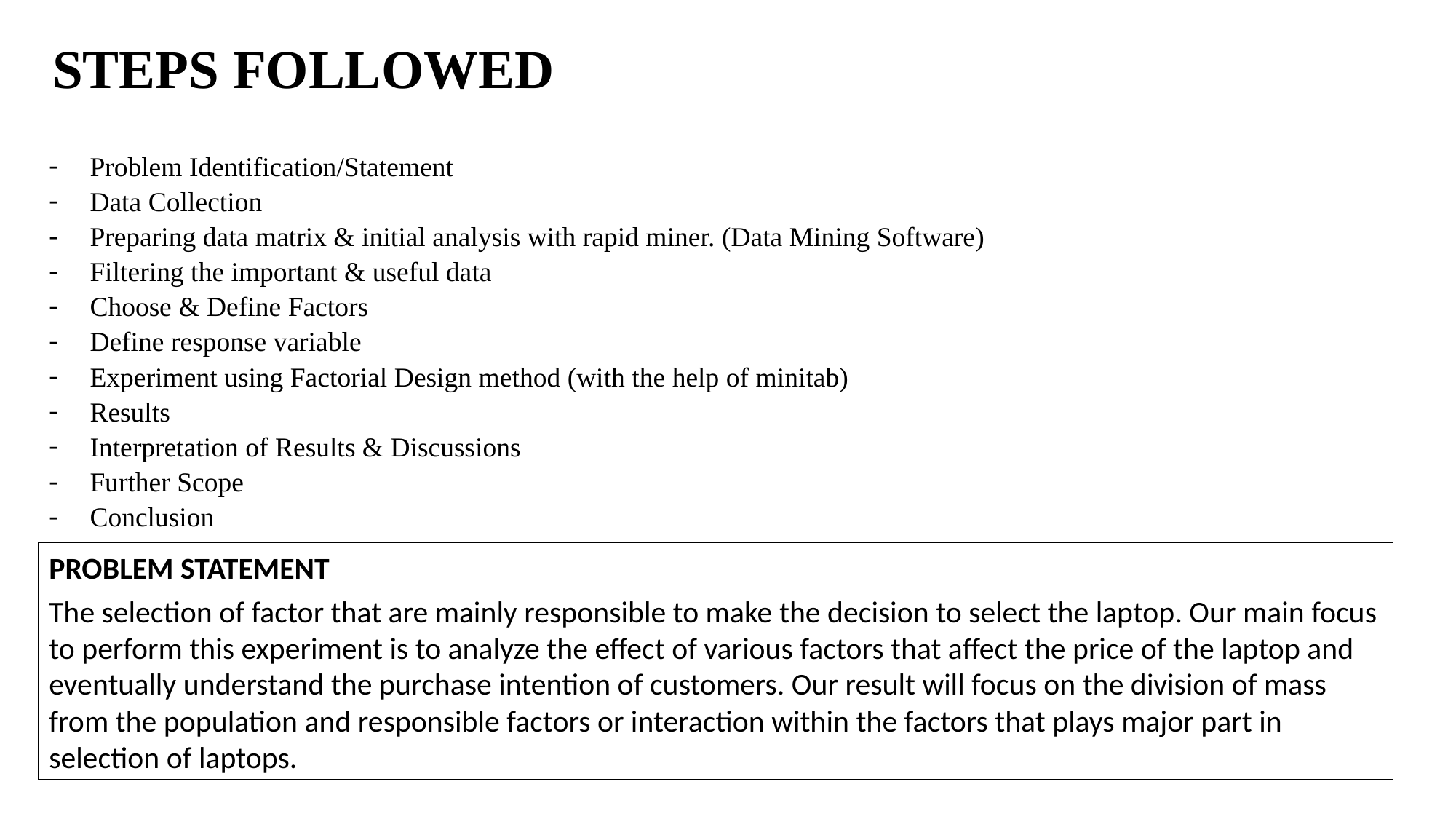

STEPS FOLLOWED

Problem Identification/Statement
Data Collection
Preparing data matrix & initial analysis with rapid miner. (Data Mining Software)
Filtering the important & useful data
Choose & Define Factors
Define response variable
Experiment using Factorial Design method (with the help of minitab)
Results
Interpretation of Results & Discussions
Further Scope
Conclusion
PROBLEM STATEMENT

The selection of factor that are mainly responsible to make the decision to select the laptop. Our main focus to perform this experiment is to analyze the effect of various factors that affect the price of the laptop and eventually understand the purchase intention of customers. Our result will focus on the division of mass from the population and responsible factors or interaction within the factors that plays major part in selection of laptops.